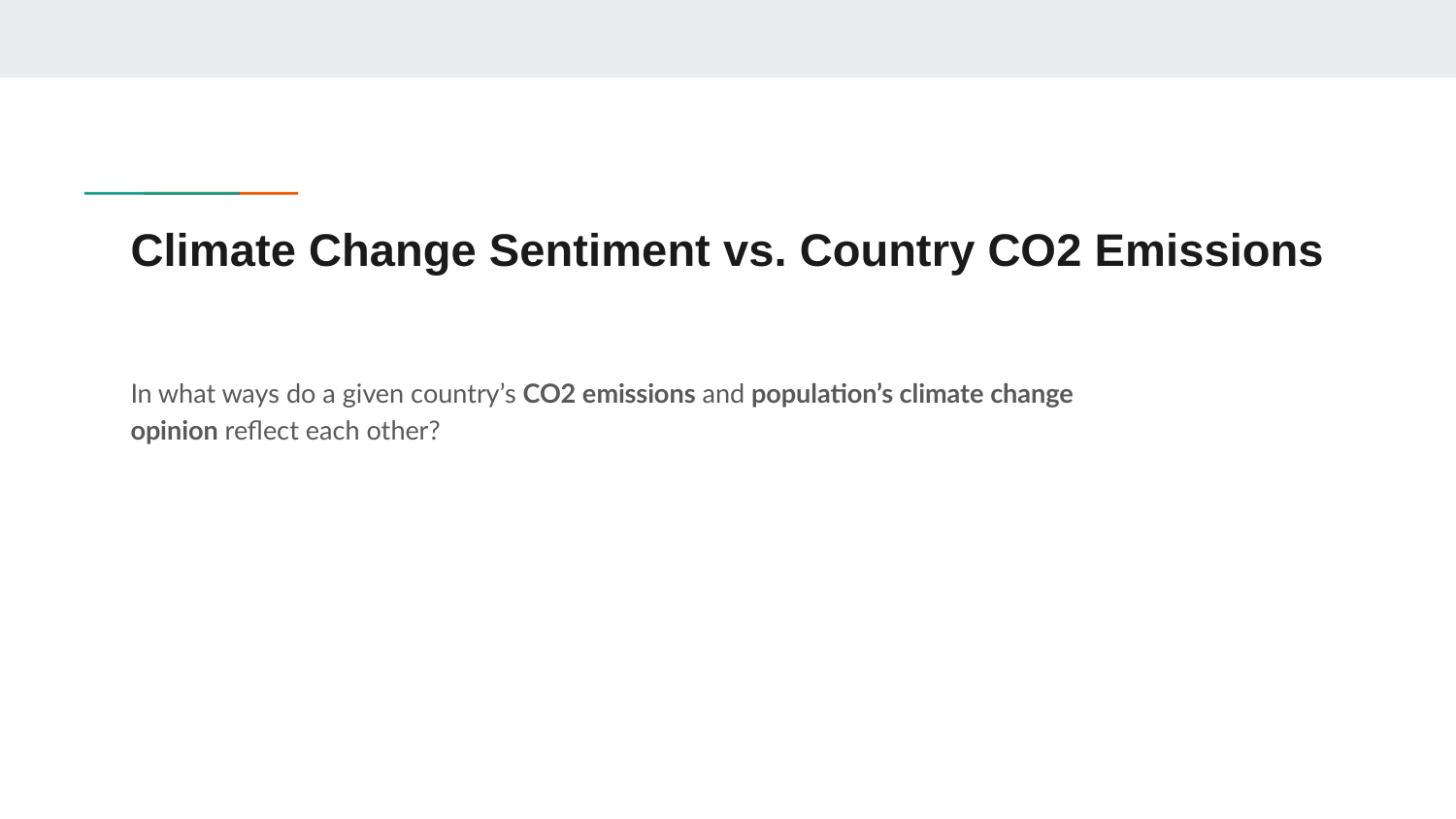

# Climate Change Sentiment vs. Country CO2 Emissions
In what ways do a given country’s CO2 emissions and population’s climate change
opinion reflect each other?